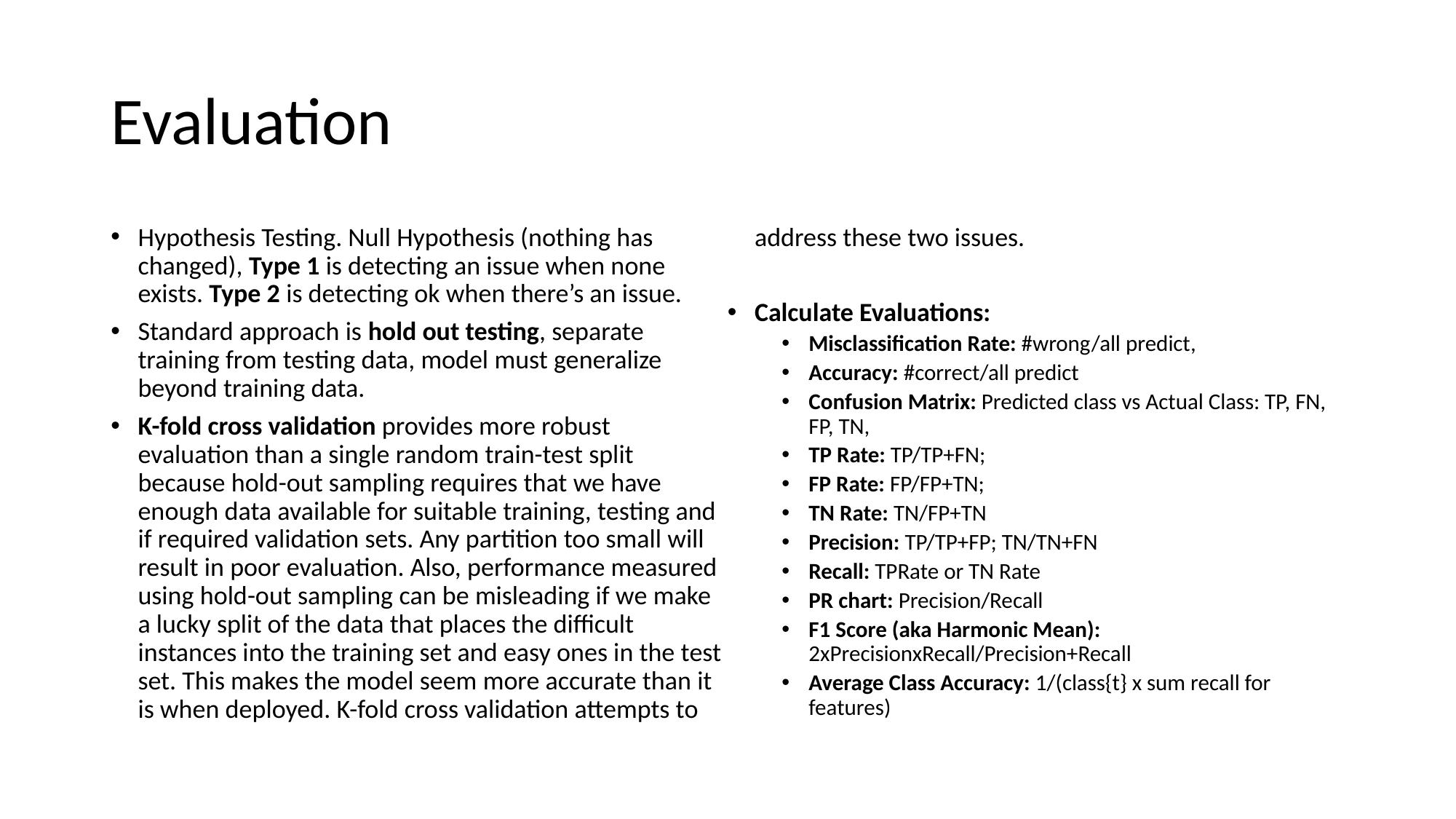

# Evaluation
Hypothesis Testing. Null Hypothesis (nothing has changed), Type 1 is detecting an issue when none exists. Type 2 is detecting ok when there’s an issue.
Standard approach is hold out testing, separate training from testing data, model must generalize beyond training data.
K-fold cross validation provides more robust evaluation than a single random train-test split because hold-out sampling requires that we have enough data available for suitable training, testing and if required validation sets. Any partition too small will result in poor evaluation. Also, performance measured using hold-out sampling can be misleading if we make a lucky split of the data that places the difficult instances into the training set and easy ones in the test set. This makes the model seem more accurate than it is when deployed. K-fold cross validation attempts to address these two issues.

Calculate Evaluations:
Misclassification Rate: #wrong/all predict,
Accuracy: #correct/all predict
Confusion Matrix: Predicted class vs Actual Class: TP, FN, FP, TN,
TP Rate: TP/TP+FN;
FP Rate: FP/FP+TN;
TN Rate: TN/FP+TN
Precision: TP/TP+FP; TN/TN+FN
Recall: TPRate or TN Rate
PR chart: Precision/Recall
F1 Score (aka Harmonic Mean): 2xPrecisionxRecall/Precision+Recall
Average Class Accuracy: 1/(class{t} x sum recall for features)